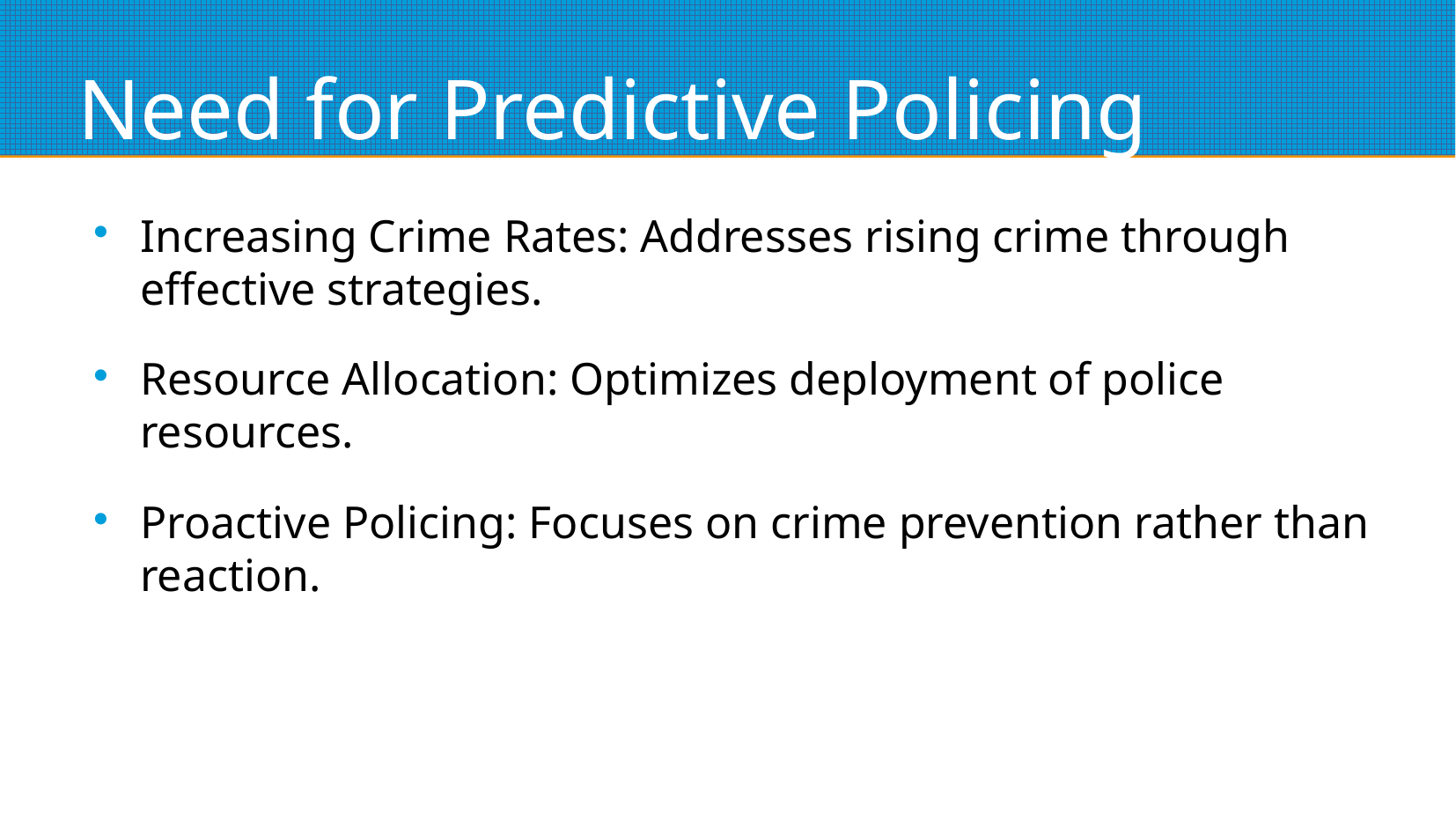

# Need for Predictive Policing
Increasing Crime Rates: Addresses rising crime through effective strategies.
Resource Allocation: Optimizes deployment of police resources.
Proactive Policing: Focuses on crime prevention rather than reaction.